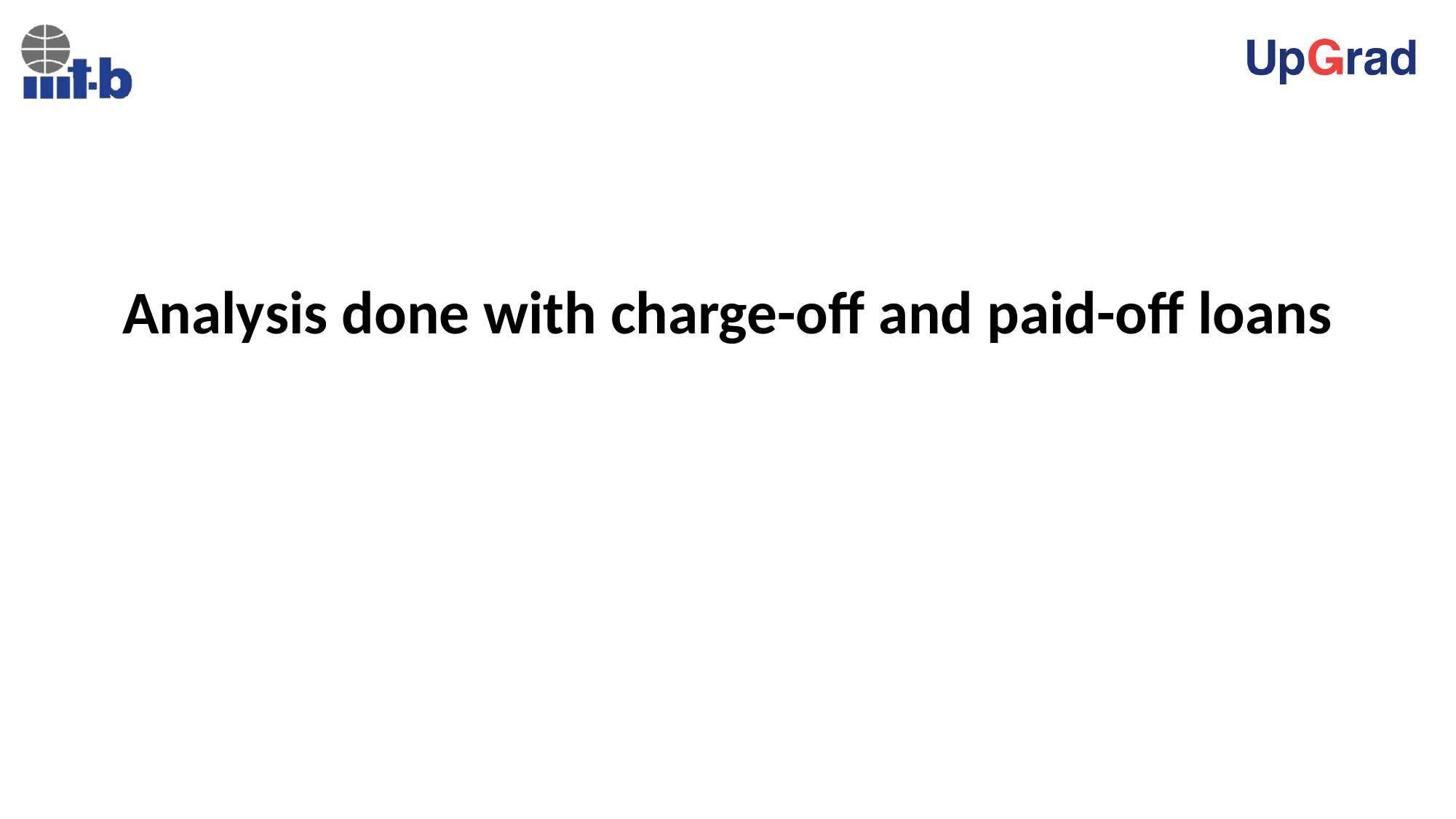

Analysis done with charge-off and paid-off loans